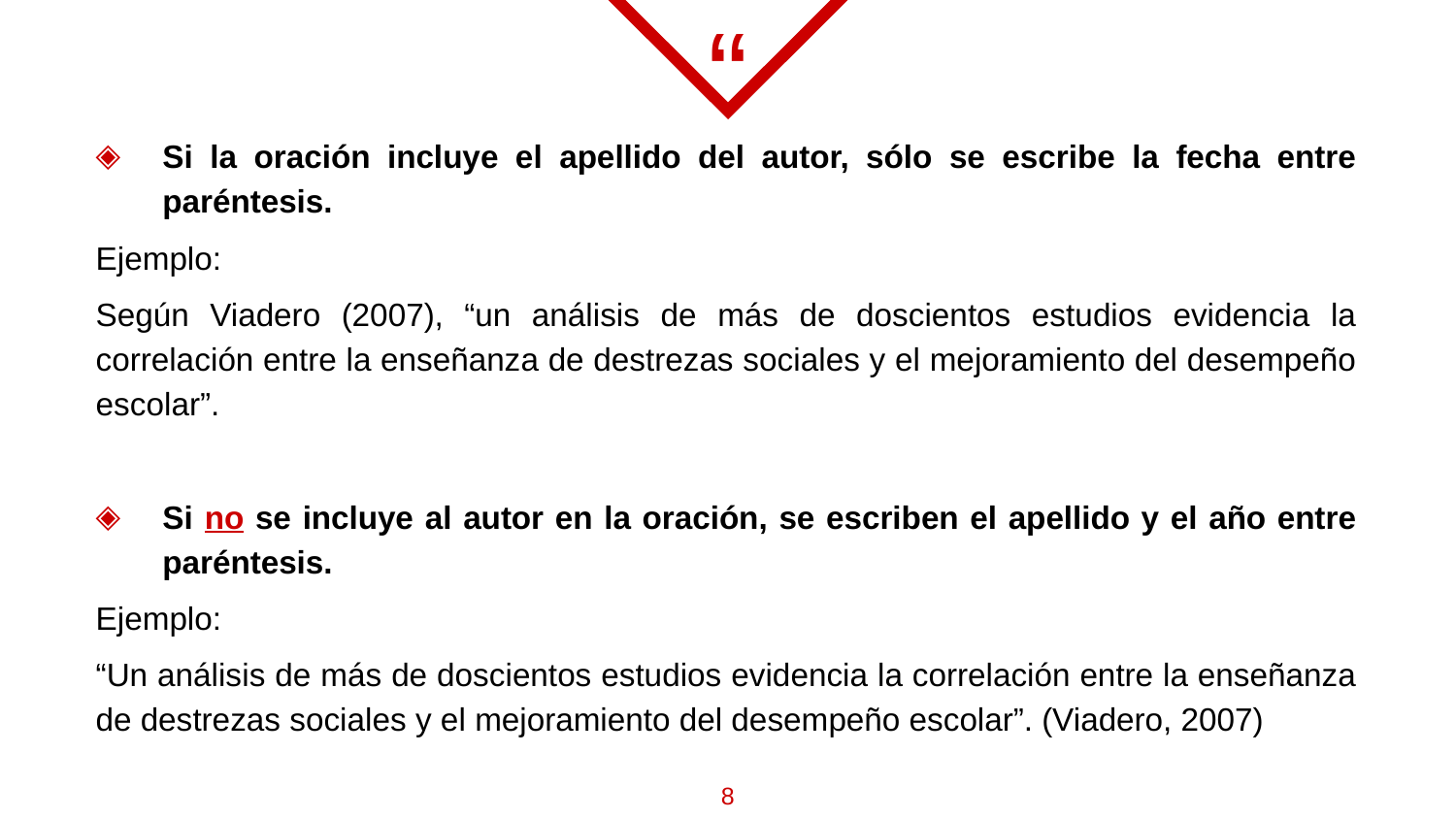

Si la oración incluye el apellido del autor, sólo se escribe la fecha entre paréntesis.
Ejemplo:
Según Viadero (2007), “un análisis de más de doscientos estudios evidencia la correlación entre la enseñanza de destrezas sociales y el mejoramiento del desempeño escolar”.

Si no se incluye al autor en la oración, se escriben el apellido y el año entre paréntesis.
Ejemplo:
“Un análisis de más de doscientos estudios evidencia la correlación entre la enseñanza de destrezas sociales y el mejoramiento del desempeño escolar”. (Viadero, 2007)

8